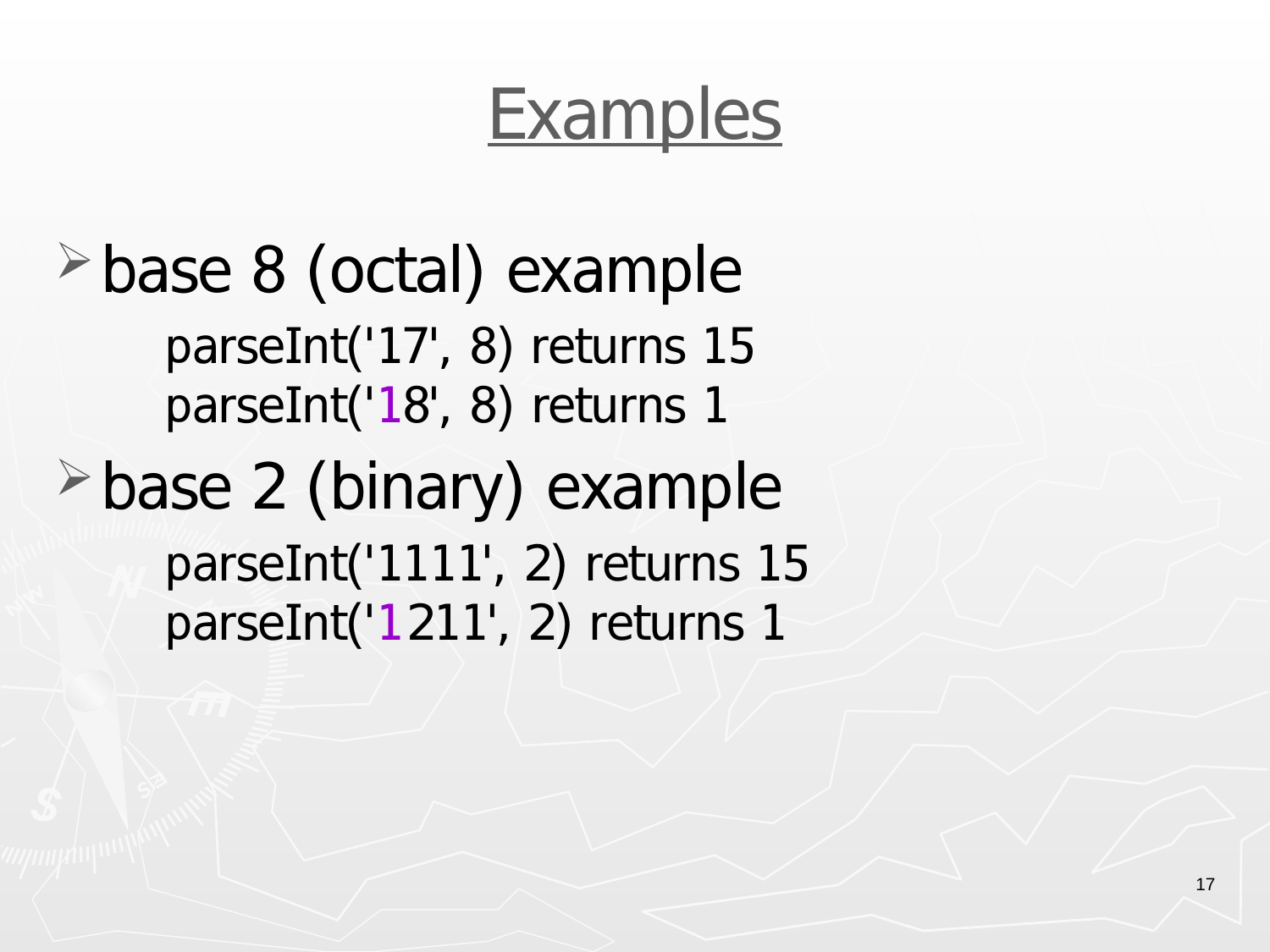

# Examples
base 8 (octal) example
parseInt('17', 8) returns 15
parseInt('18', 8) returns 1
base 2 (binary) example
parseInt('1111', 2) returns 15
parseInt('1211', 2) returns 1
17